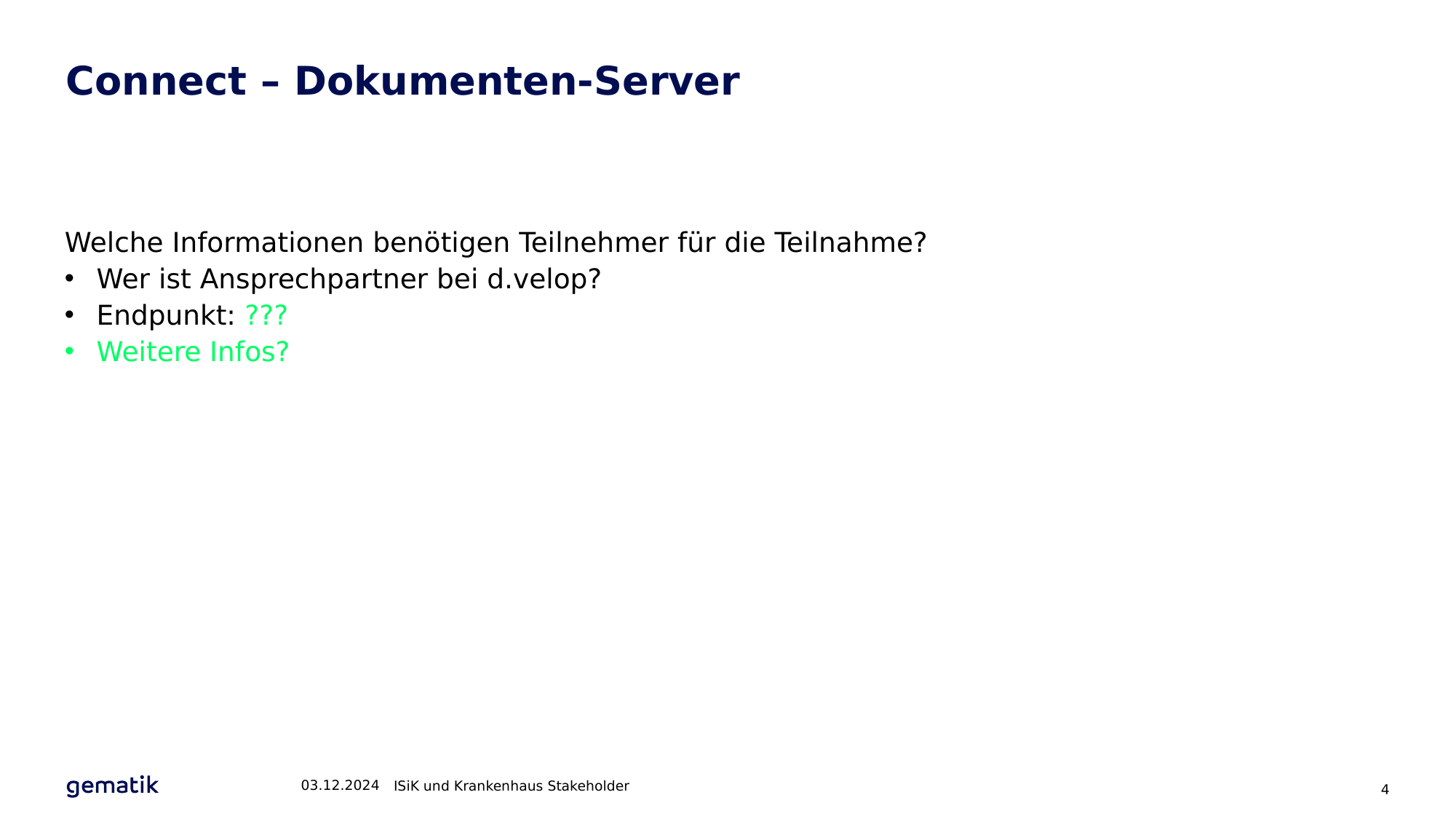

# Connect – Dokumenten-Server
Welche Informationen benötigen Teilnehmer für die Teilnahme?
Wer ist Ansprechpartner bei d.velop?
Endpunkt: ???
Weitere Infos?

03.12.2024
ISiK und Krankenhaus Stakeholder
4